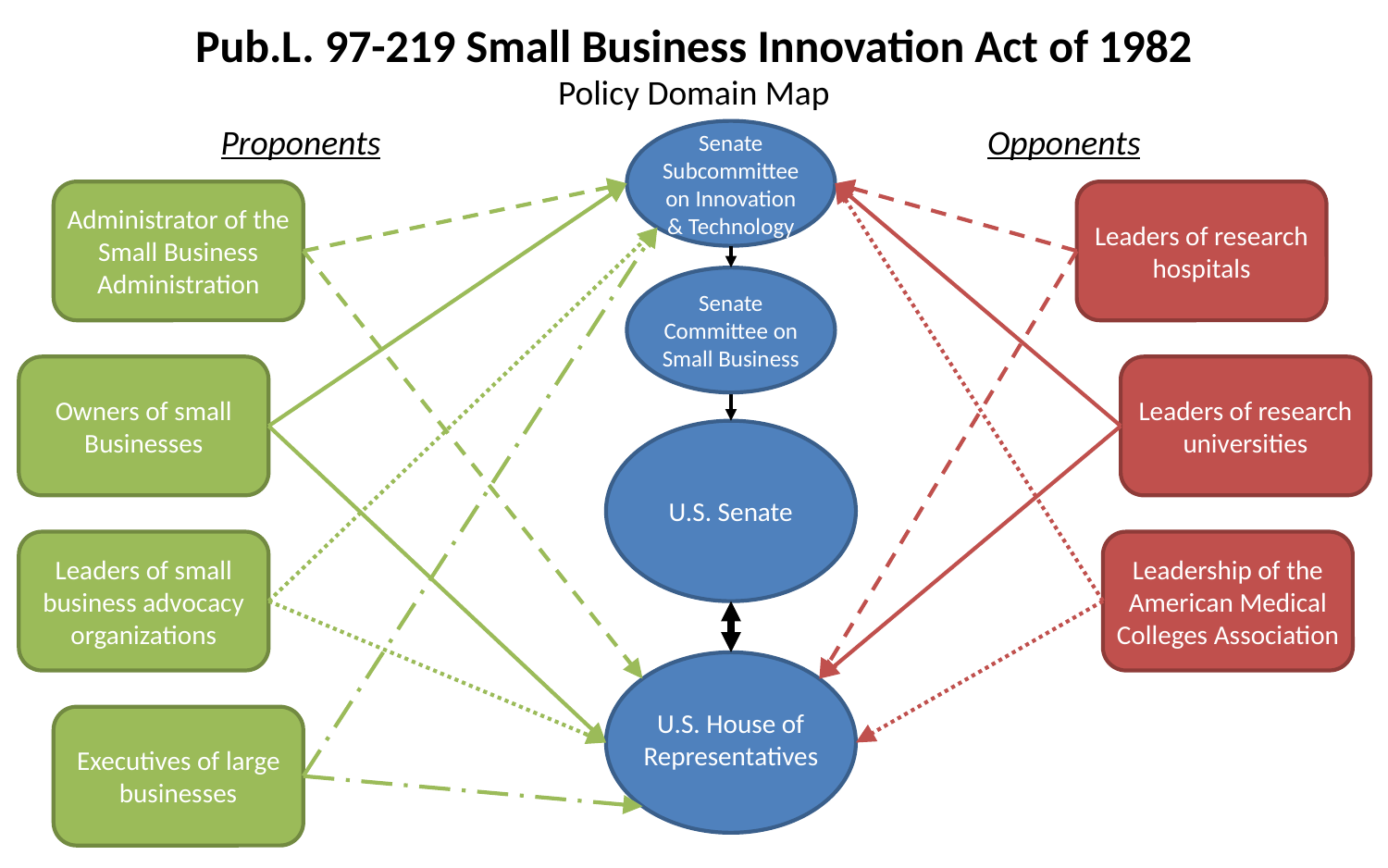

Pub.L. 97-219 Small Business Innovation Act of 1982
Policy Domain Map
Proponents
Opponents
Senate Subcommittee on Innovation & Technology
Administrator of the Small Business Administration
Leaders of research hospitals
Senate Committee on Small Business
Owners of small Businesses
Leaders of research universities
U.S. Senate
Leaders of small business advocacy organizations
Leadership of the American Medical Colleges Association
U.S. House of Representatives
Executives of large businesses